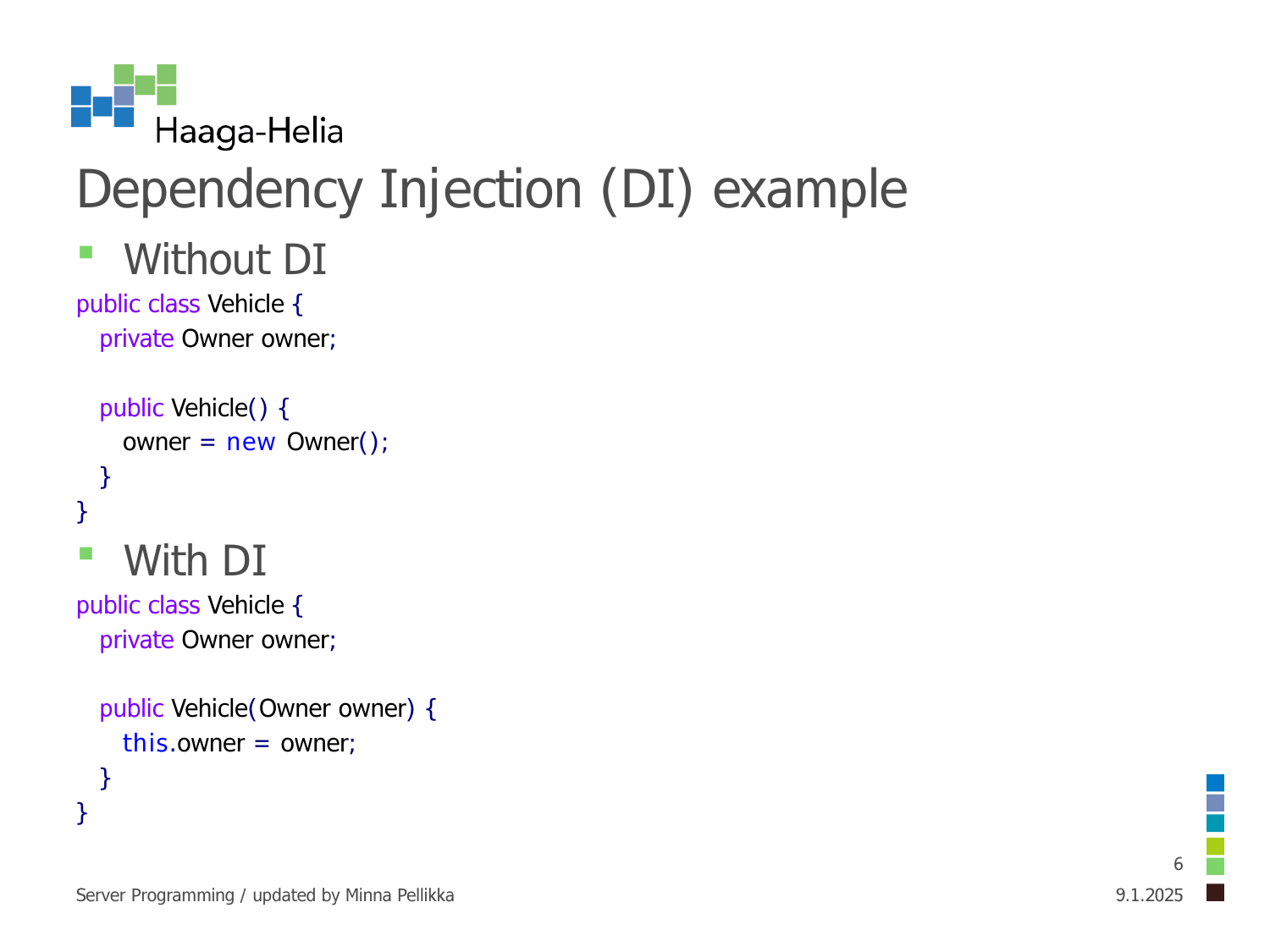

# Dependency Injection (DI) example
Without DI
public class Vehicle {
   private Owner owner;

   public Vehicle() {
      owner = new Owner();
   }
}
With DI
public class Vehicle {
   private Owner owner;

   public Vehicle(Owner owner) {
      this.owner = owner;
   }
}
6
Server Programming / updated by Minna Pellikka
9.1.2025